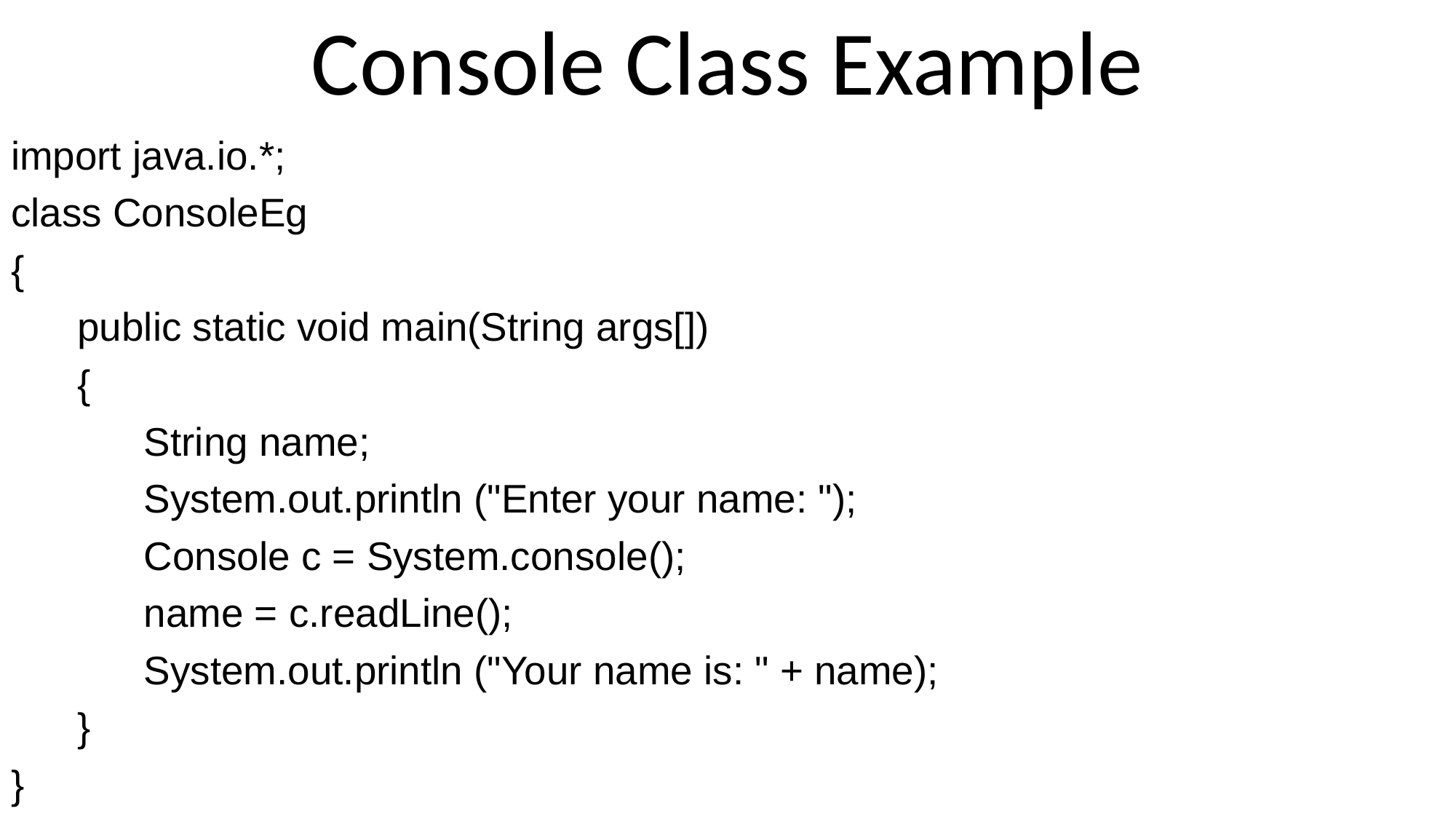

# Console Class Example
import java.io.*;
class ConsoleEg
{
      public static void main(String args[])
      {
            String name;
            System.out.println ("Enter your name: ");
            Console c = System.console();
            name = c.readLine();
            System.out.println ("Your name is: " + name);
      }
}